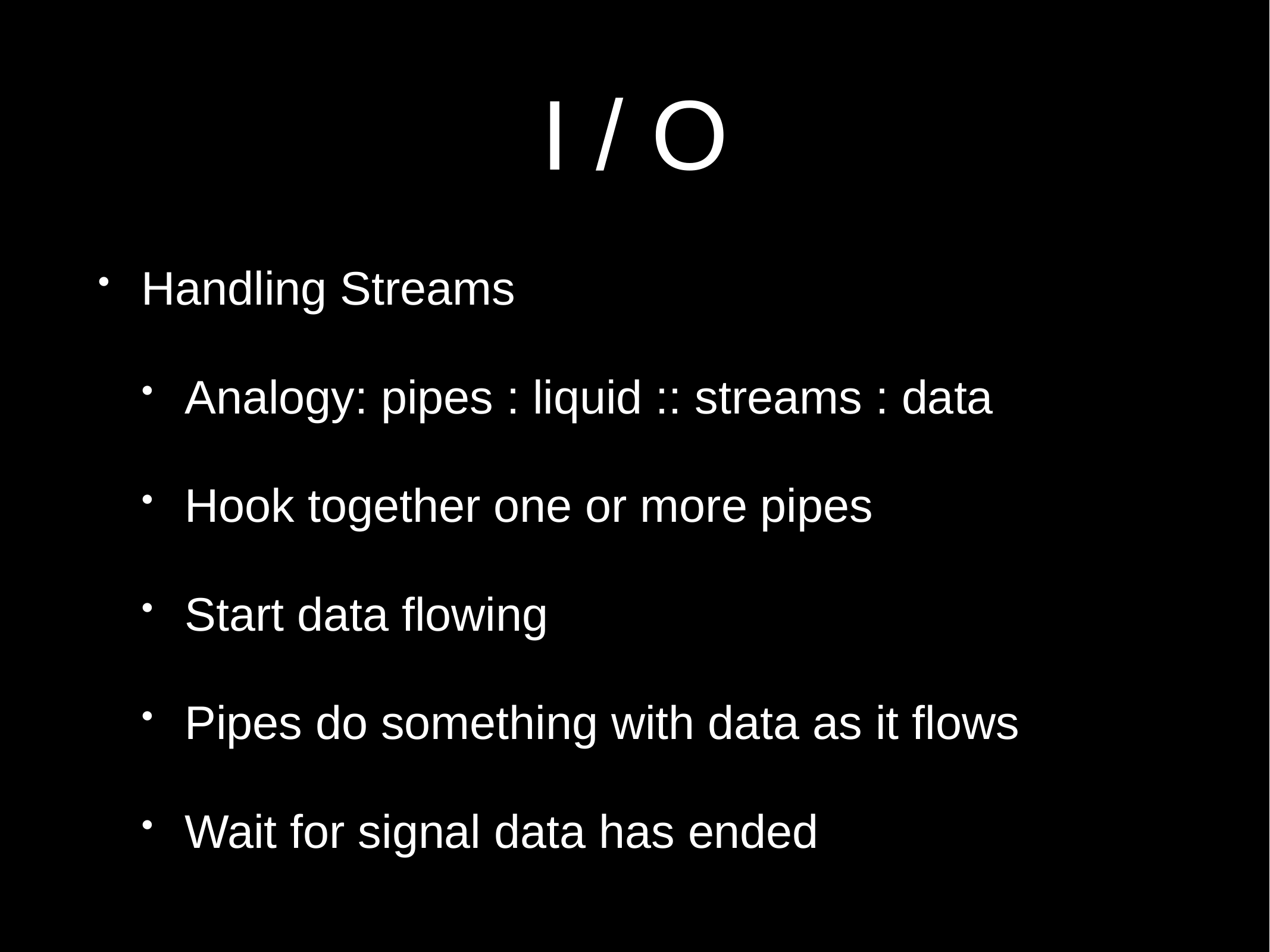

# I / O
Handling Streams
Analogy: pipes : liquid :: streams : data
Hook together one or more pipes
Start data flowing
Pipes do something with data as it flows
Wait for signal data has ended